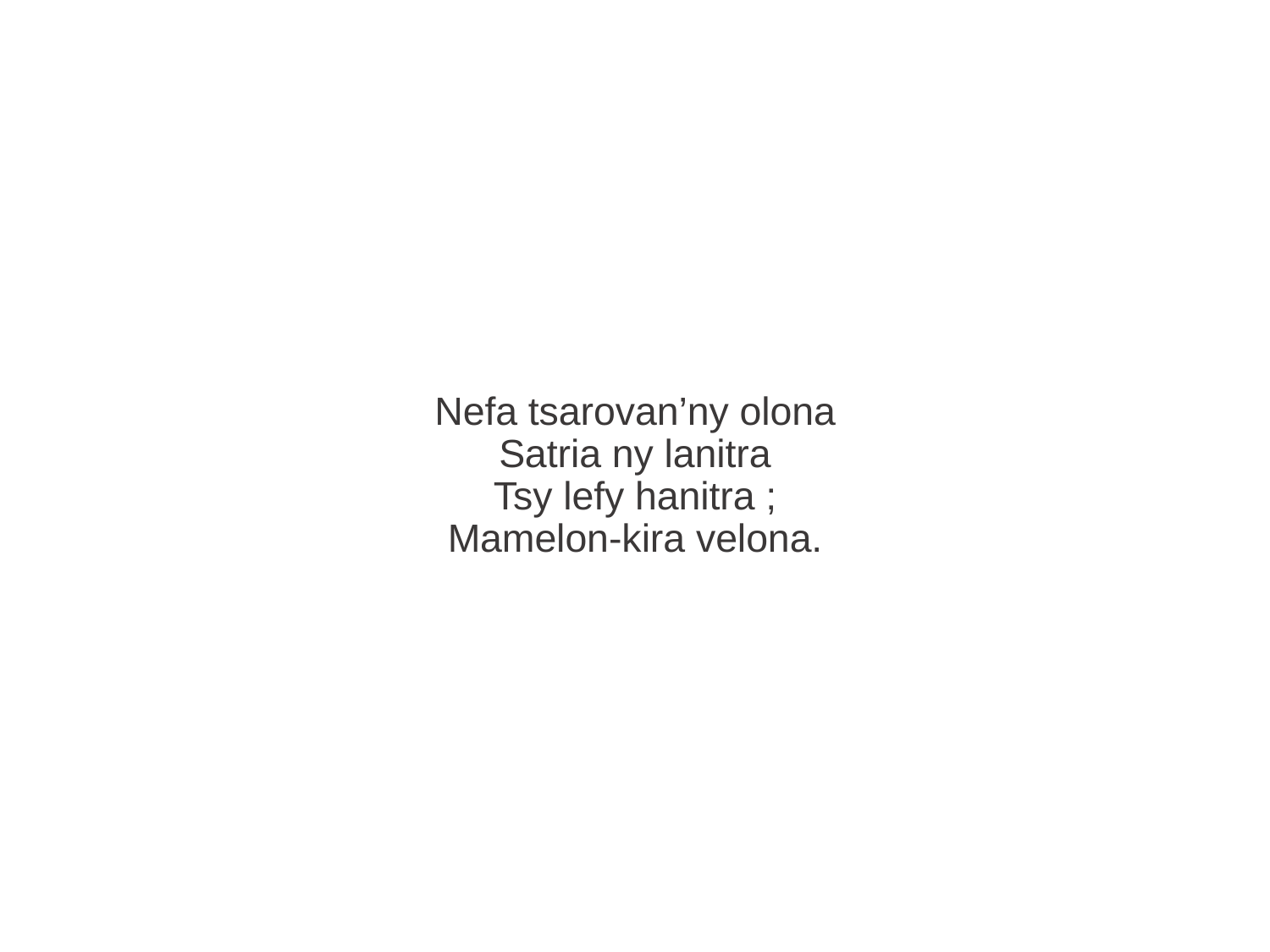

Nefa tsarovan’ny olona
Satria ny lanitra
Tsy lefy hanitra ;
Mamelon-kira velona.